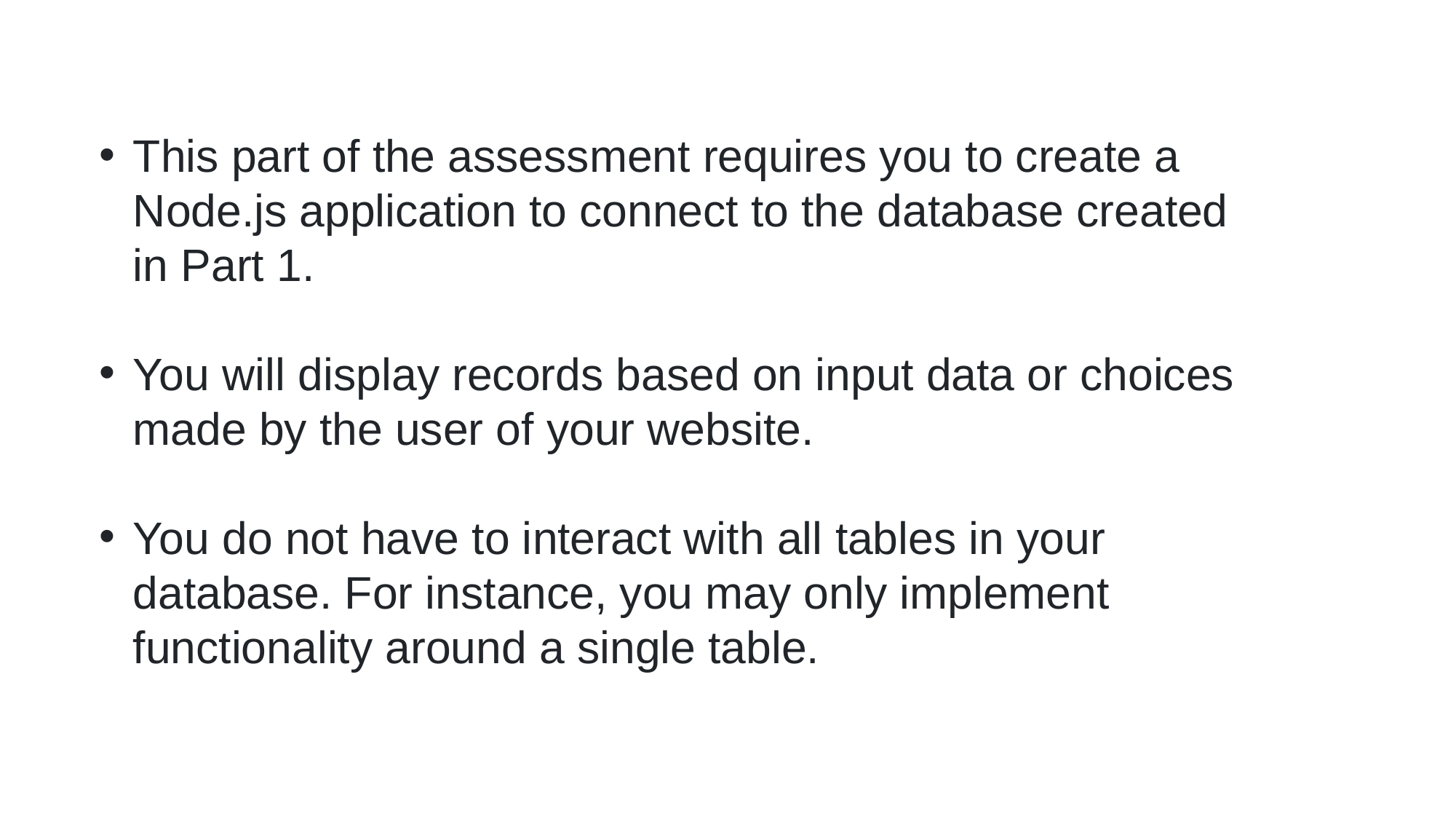

This part of the assessment requires you to create a Node.js application to connect to the database created in Part 1.

You will display records based on input data or choices made by the user of your website.

You do not have to interact with all tables in your database. For instance, you may only implement functionality around a single table.